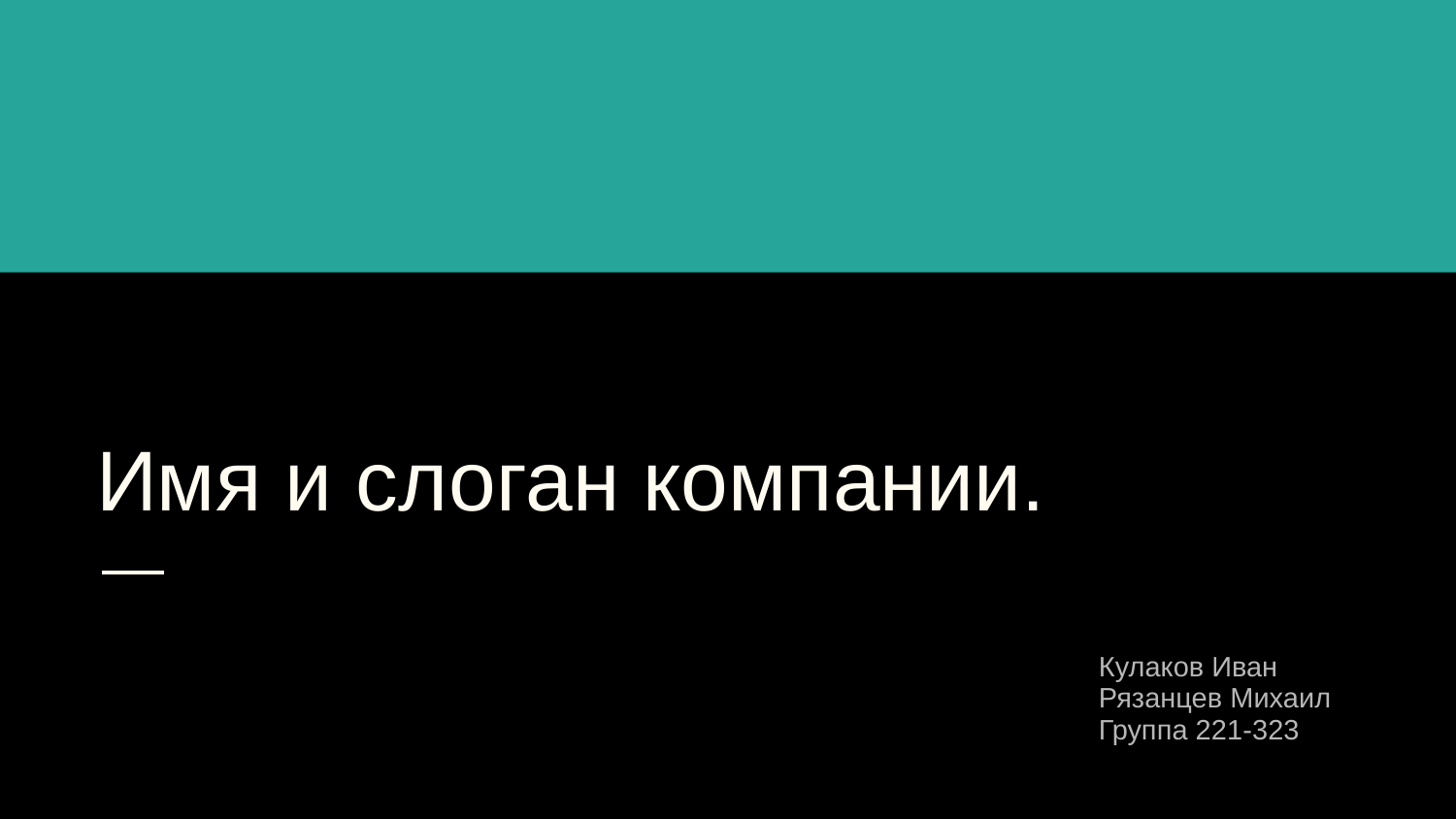

# Имя и слоган компании.
Кулаков Иван
Рязанцев Михаил
Группа 221-323